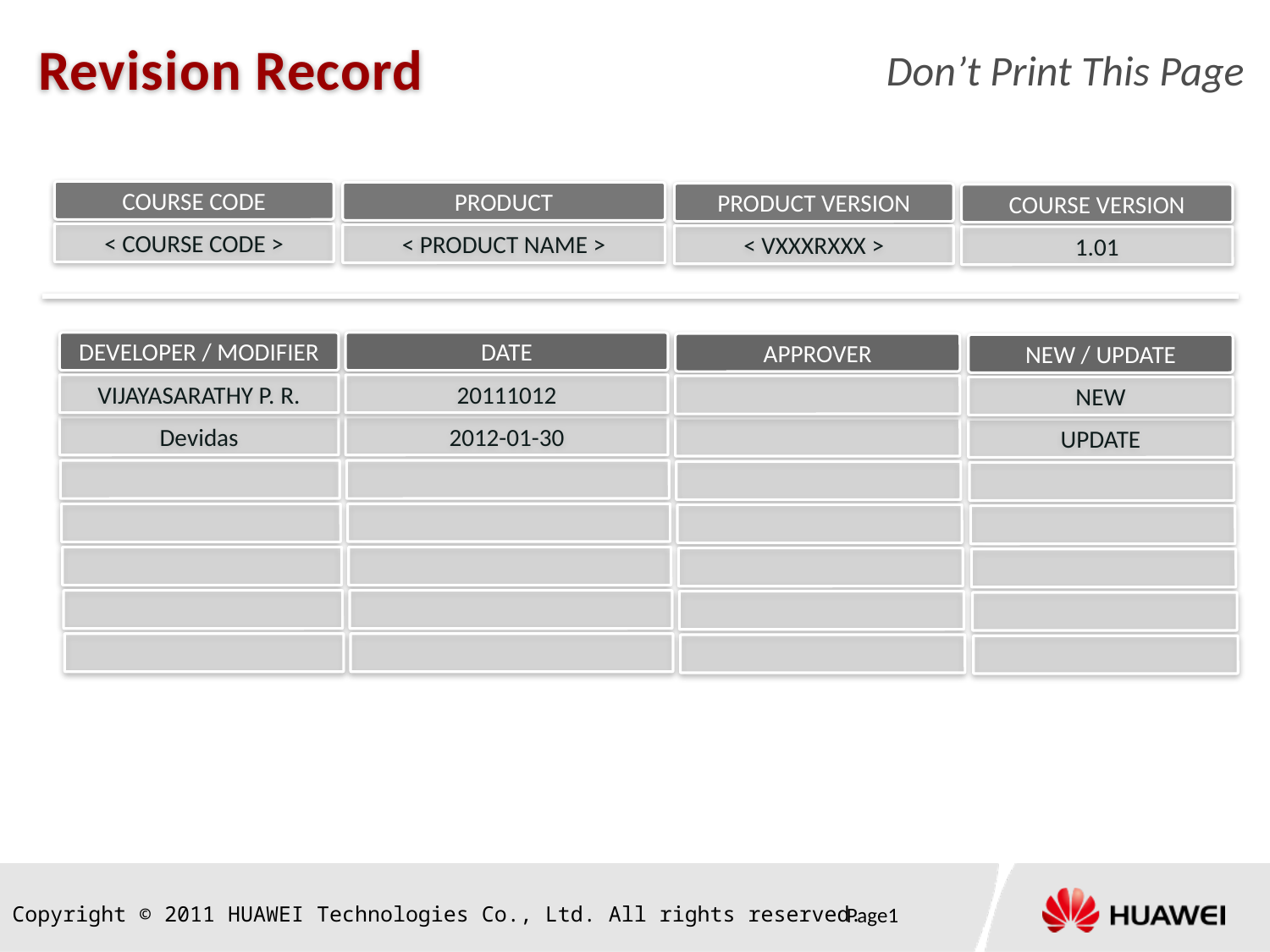

Revision Record
Don’t Print This Page
COURSE CODE
PRODUCT
PRODUCT VERSION
COURSE VERSION
< COURSE CODE >
< PRODUCT NAME >
< VXXXRXXX >
1.01
DEVELOPER / MODIFIER
DATE
APPROVER
NEW / UPDATE
VIJAYASARATHY P. R.
20111012

NEW
Devidas
2012-01-30

UPDATE

Page1